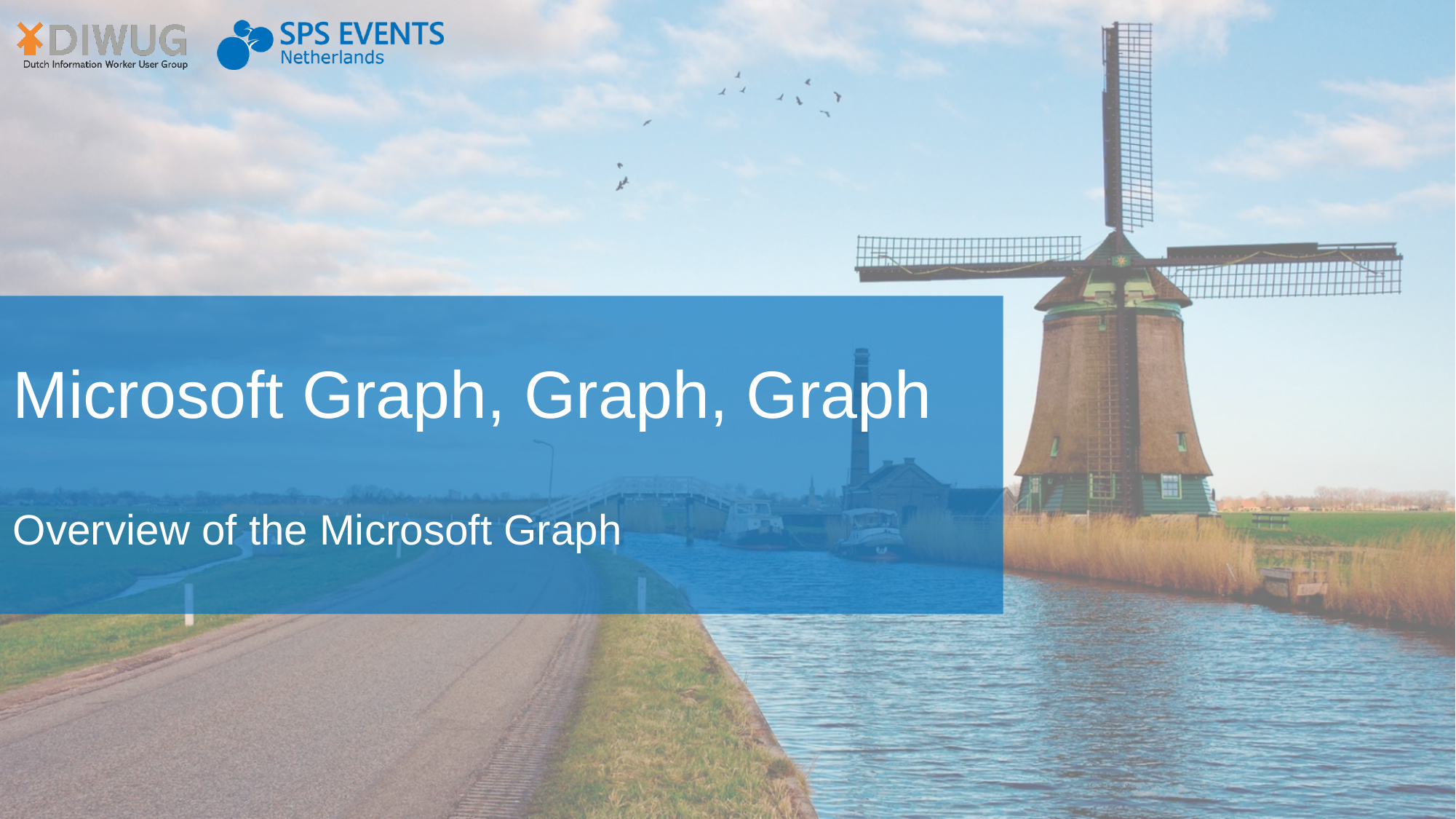

# Microsoft Graph, Graph, Graph
Overview of the Microsoft Graph